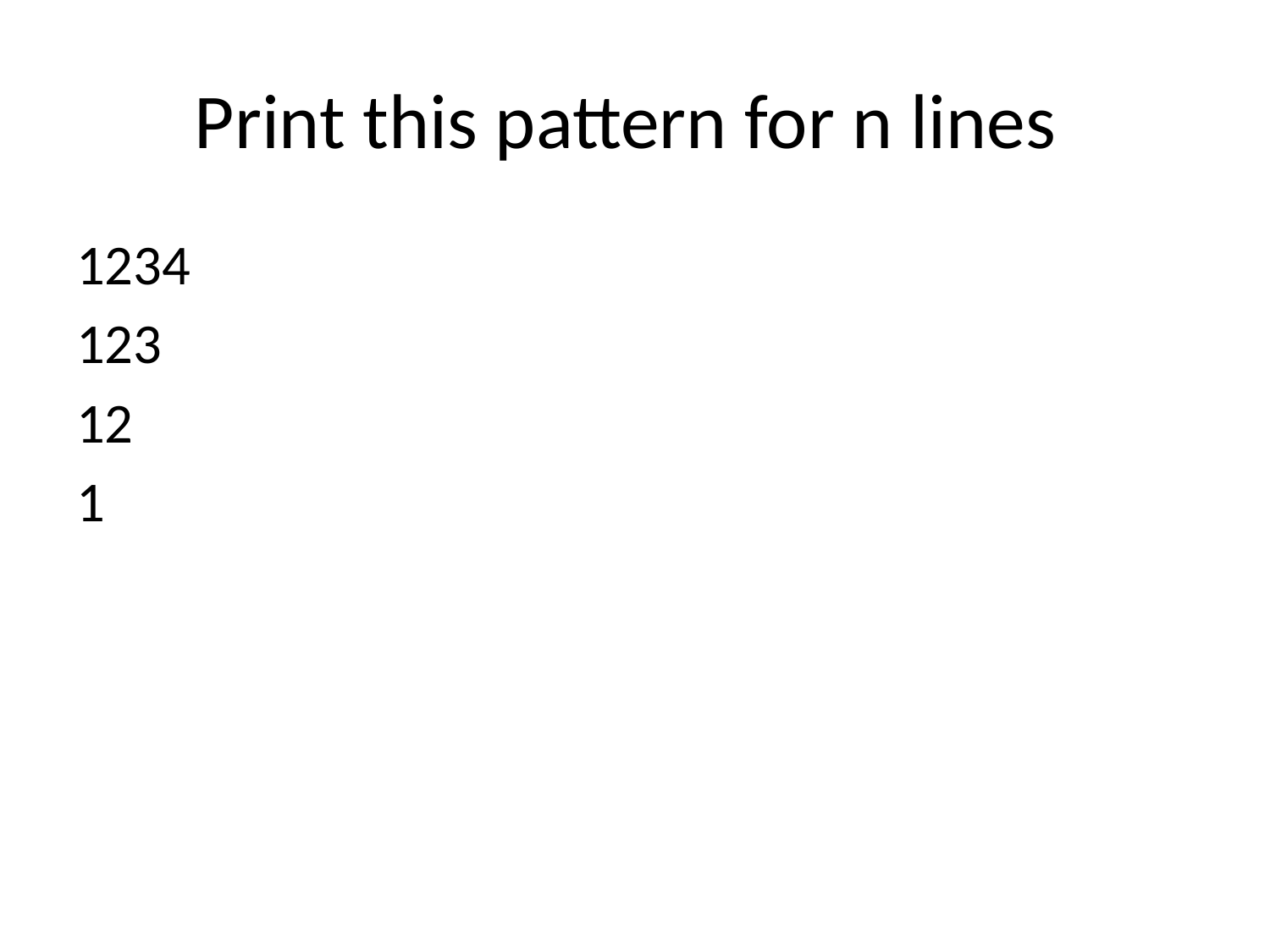

# Print this pattern for n lines
1234
123
12
1